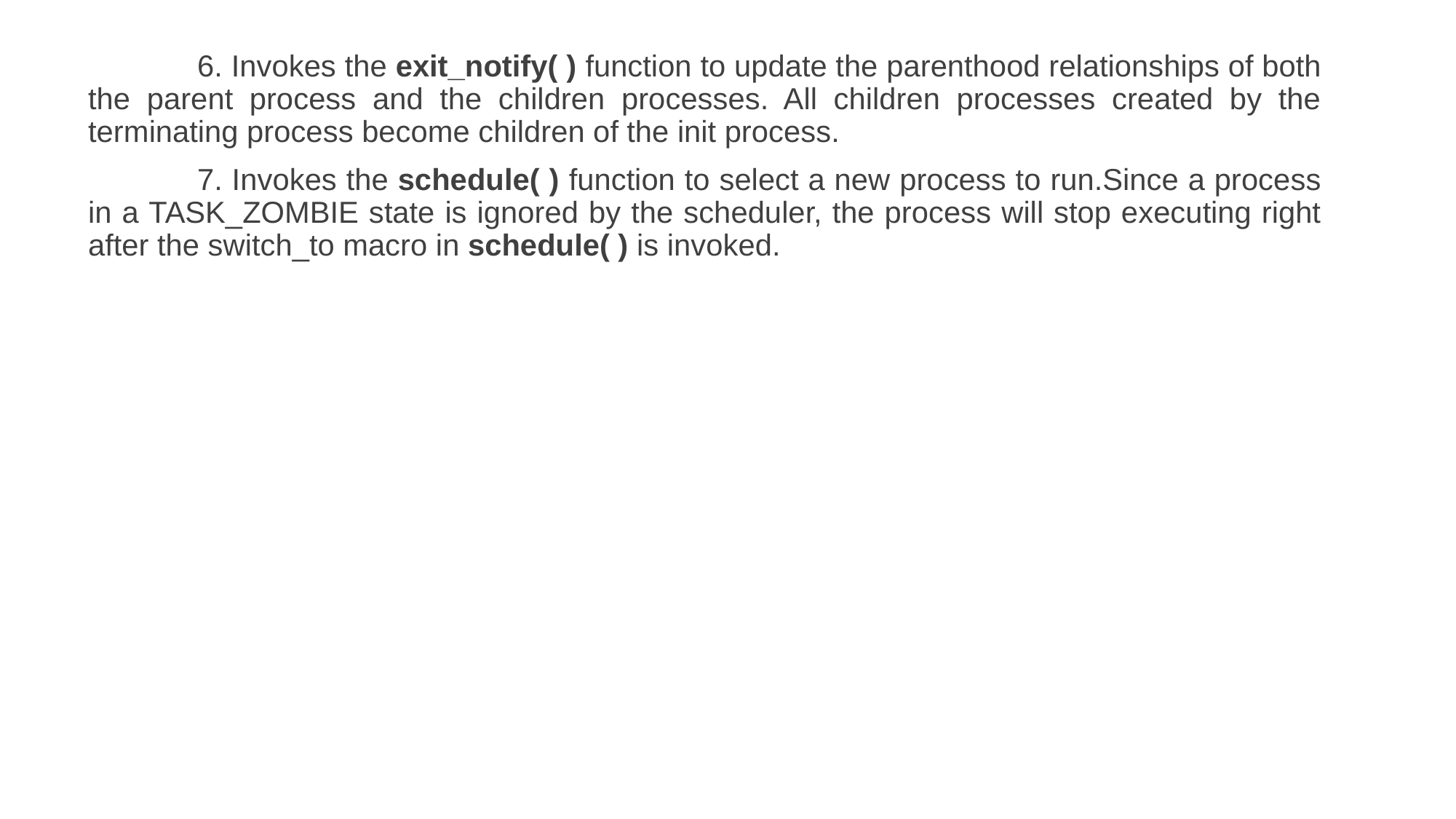

6. Invokes the exit_notify( ) function to update the parenthood relationships of both the parent process and the children processes. All children processes created by the terminating process become children of the init process.
	7. Invokes the schedule( ) function to select a new process to run.Since a process in a TASK_ZOMBIE state is ignored by the scheduler, the process will stop executing right after the switch_to macro in schedule( ) is invoked.